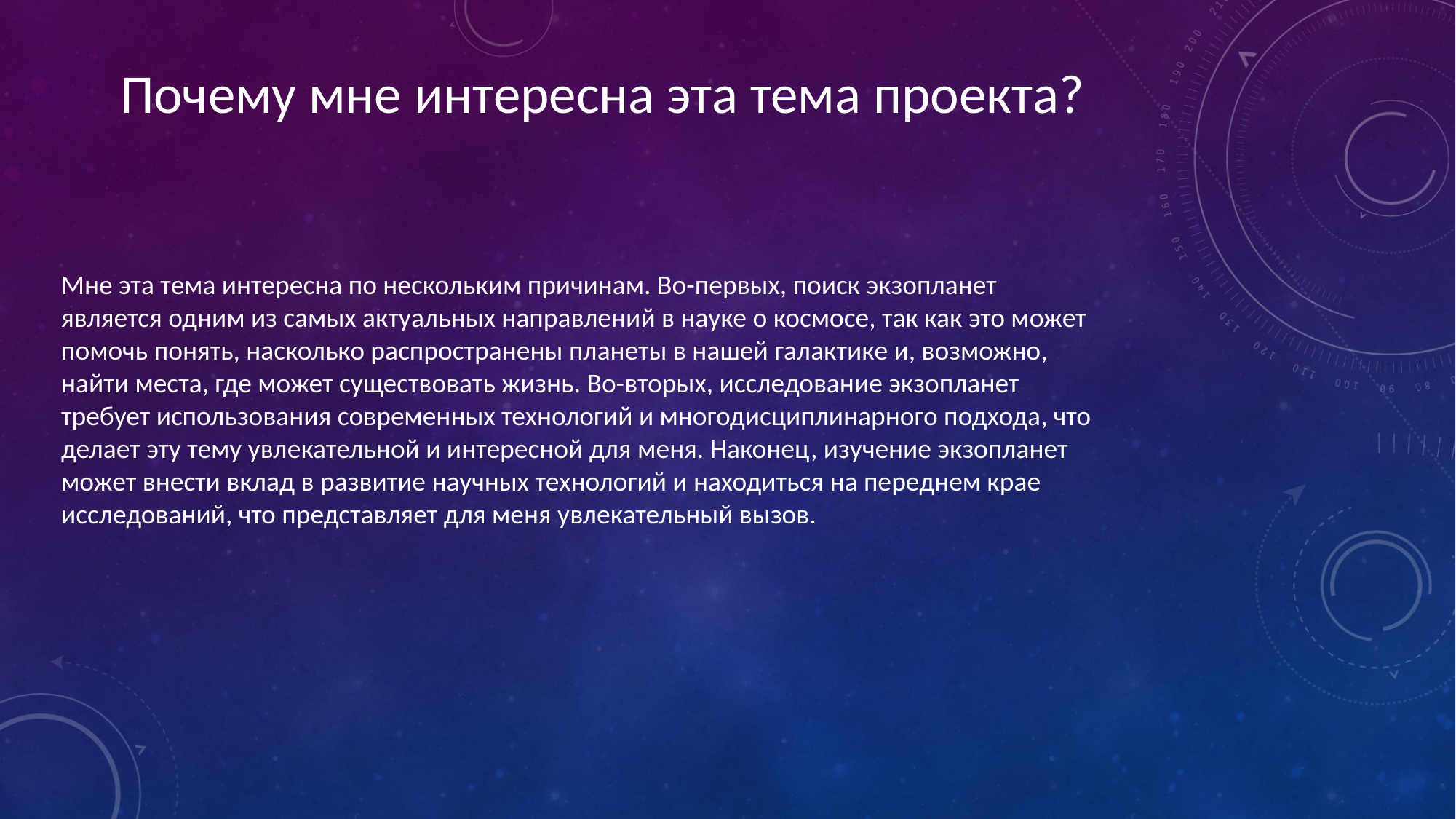

Почему мне интересна эта тема проекта?
Мне эта тема интересна по нескольким причинам. Во-первых, поиск экзопланет является одним из самых актуальных направлений в науке о космосе, так как это может помочь понять, насколько распространены планеты в нашей галактике и, возможно, найти места, где может существовать жизнь. Во-вторых, исследование экзопланет требует использования современных технологий и многодисциплинарного подхода, что делает эту тему увлекательной и интересной для меня. Наконец, изучение экзопланет может внести вклад в развитие научных технологий и находиться на переднем крае исследований, что представляет для меня увлекательный вызов.